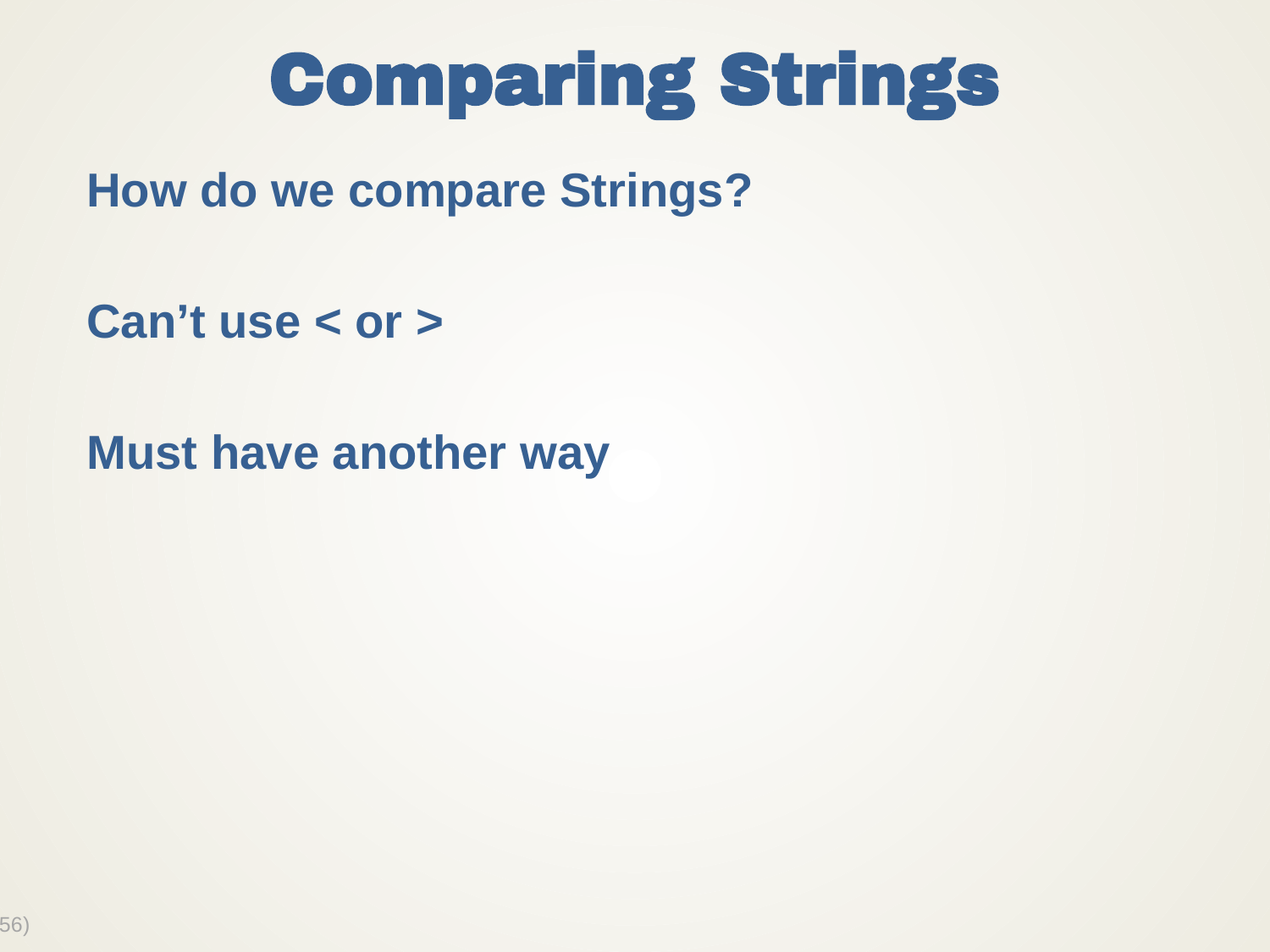

# Comparing Strings
How do we compare Strings?

Can’t use < or >

Must have another way